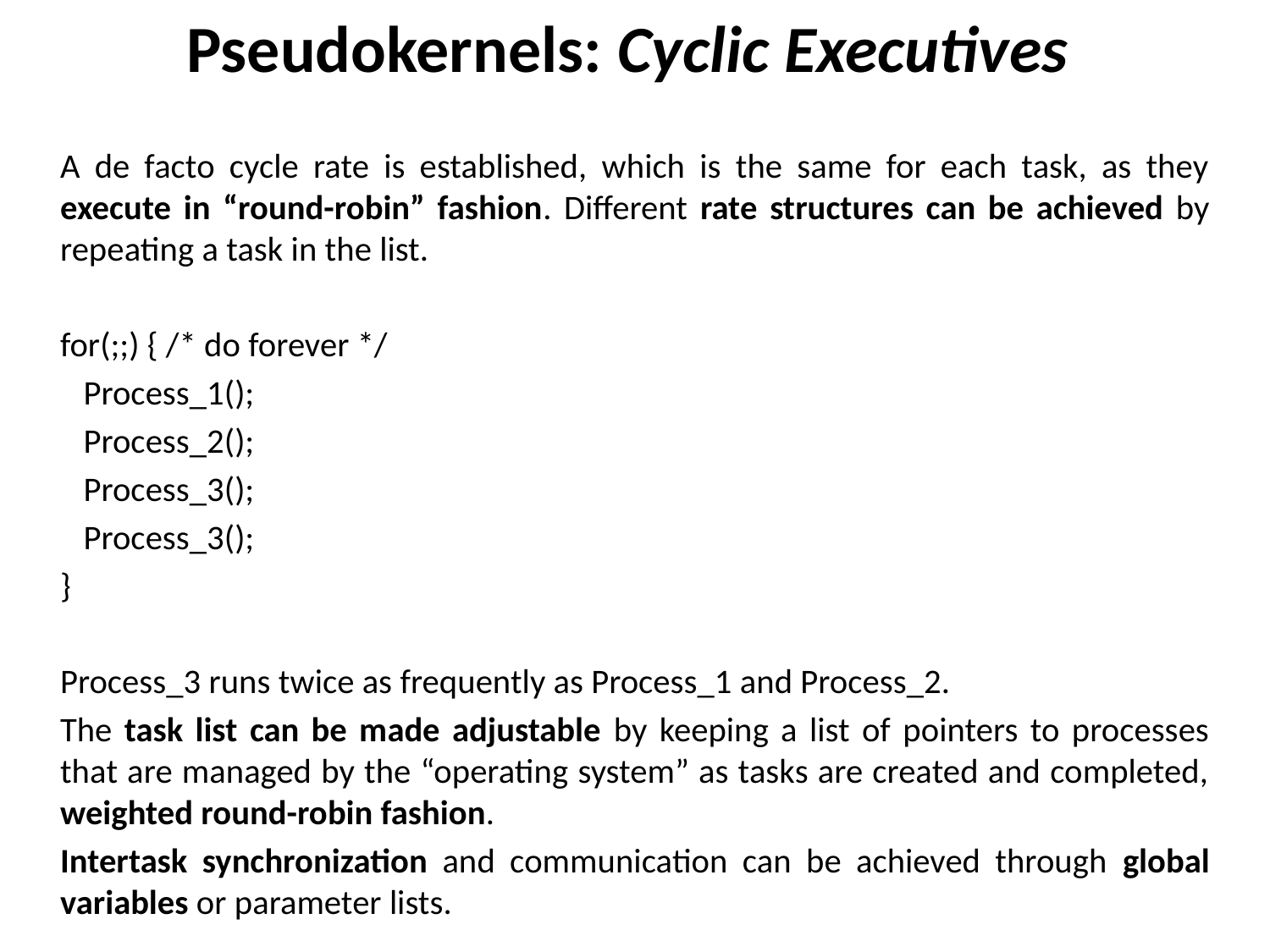

Pseudokernels: Cyclic Executives
A de facto cycle rate is established, which is the same for each task, as they execute in “round-robin” fashion. Different rate structures can be achieved by repeating a task in the list.

for(;;) { /* do forever */
   Process_1();
   Process_2();
   Process_3();
   Process_3();
}

Process_3 runs twice as frequently as Process_1 and Process_2.
The task list can be made adjustable by keeping a list of pointers to processes that are managed by the “operating system” as tasks are created and completed, weighted round-robin fashion.
Intertask synchronization and communication can be achieved through global variables or parameter lists.